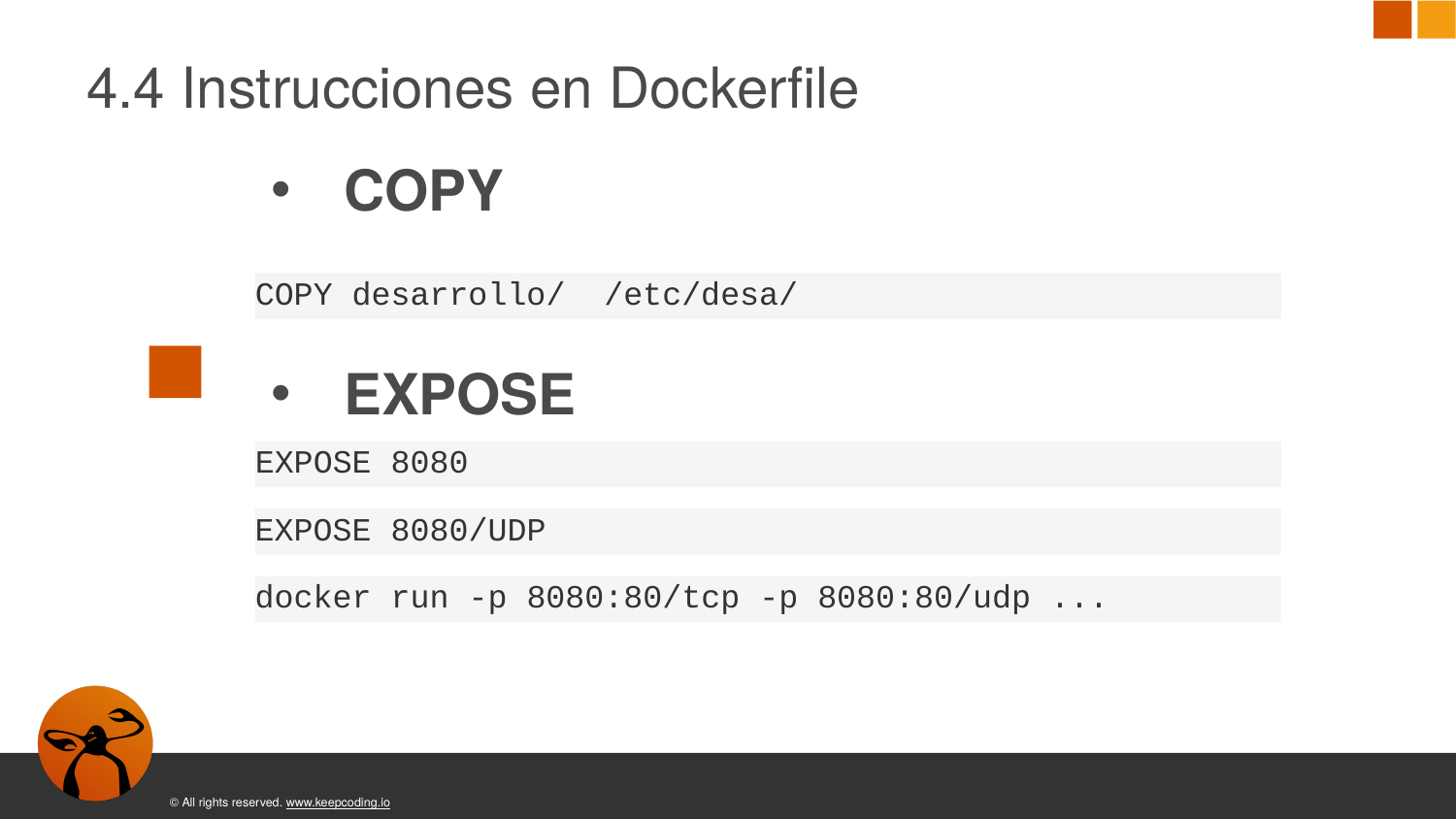

4.4 Instrucciones en Dockerfile

COPY

EXPOSE
COPY desarrollo/  /etc/desa/
EXPOSE 8080
EXPOSE 8080/UDP
docker run -p 8080:80/tcp -p 8080:80/udp ...